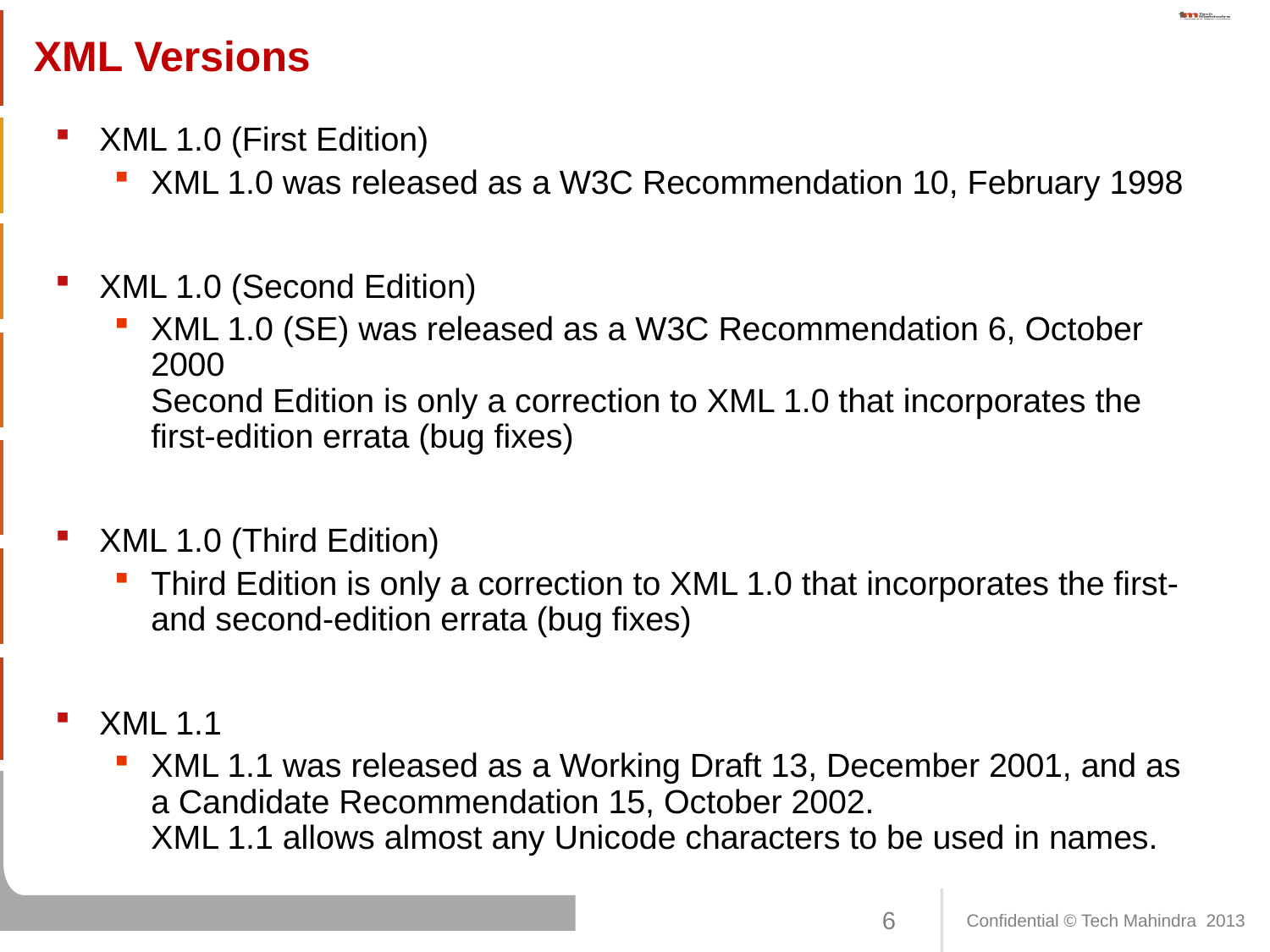

# XML Versions
XML 1.0 (First Edition)
XML 1.0 was released as a W3C Recommendation 10, February 1998

XML 1.0 (Second Edition)
XML 1.0 (SE) was released as a W3C Recommendation 6, October 2000
Second Edition is only a correction to XML 1.0 that incorporates the first-edition errata (bug fixes)

XML 1.0 (Third Edition)
Third Edition is only a correction to XML 1.0 that incorporates the first- and second-edition errata (bug fixes)

XML 1.1
XML 1.1 was released as a Working Draft 13, December 2001, and as a Candidate Recommendation 15, October 2002.
XML 1.1 allows almost any Unicode characters to be used in names.